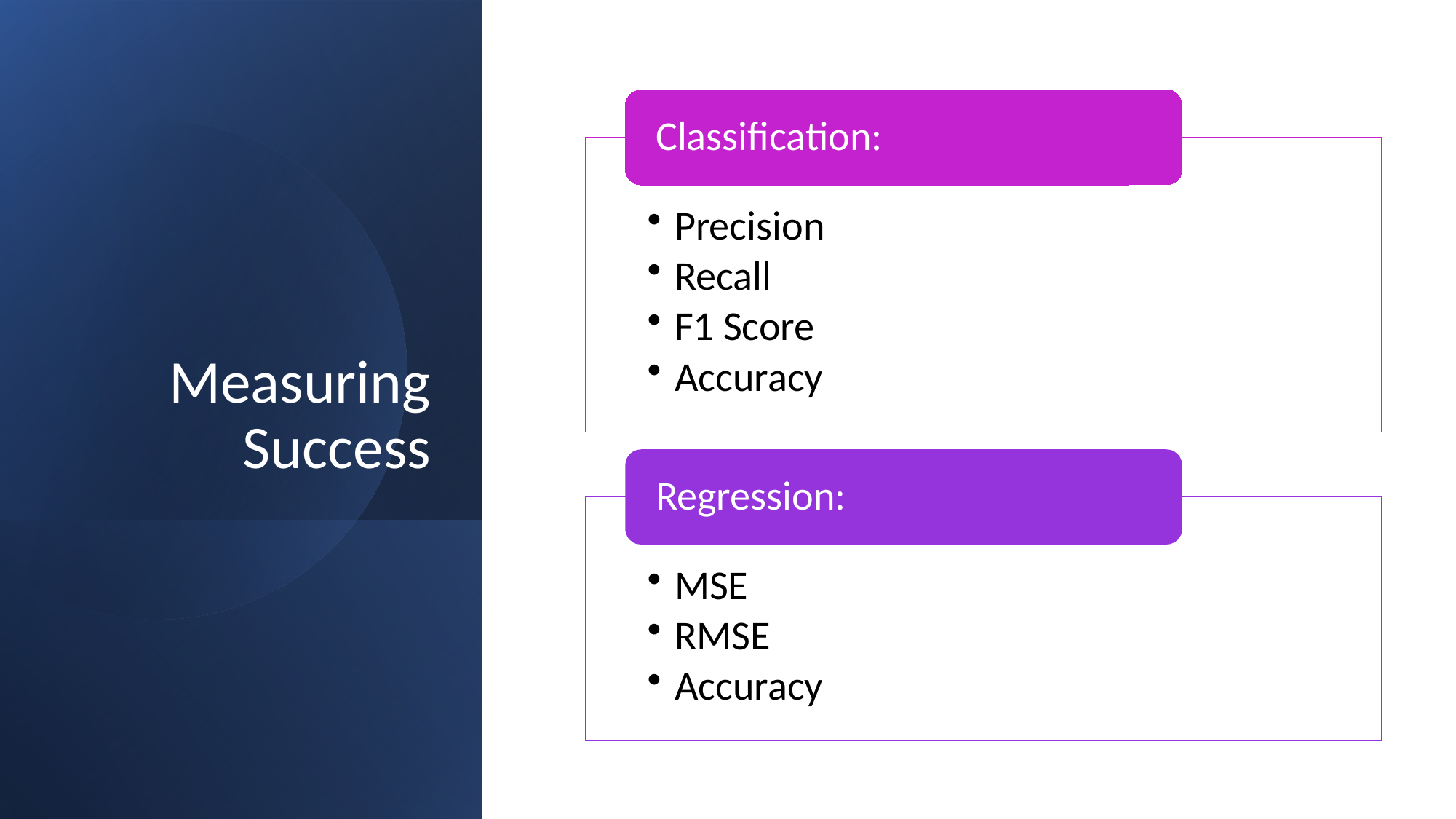

Precision
Recall
F1 Score
Accuracy
Classification:
MSE
RMSE
Accuracy
Regression:

# Measuring Success